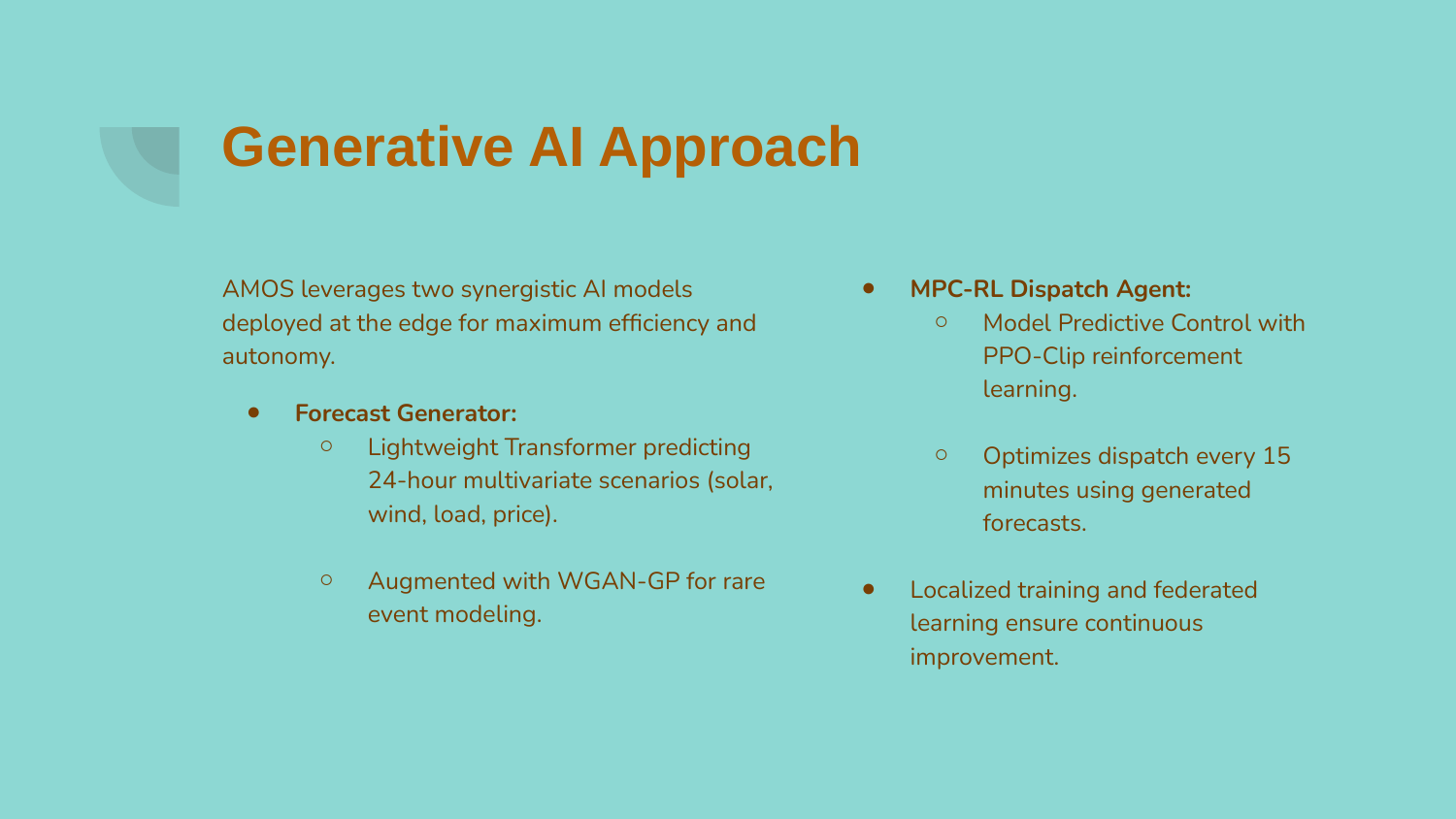

# Generative AI Approach
AMOS leverages two synergistic AI models deployed at the edge for maximum efficiency and autonomy.
Forecast Generator:
Lightweight Transformer predicting 24-hour multivariate scenarios (solar, wind, load, price).
Augmented with WGAN-GP for rare event modeling.
MPC-RL Dispatch Agent:
Model Predictive Control with PPO-Clip reinforcement learning.
Optimizes dispatch every 15 minutes using generated forecasts.
Localized training and federated learning ensure continuous improvement.